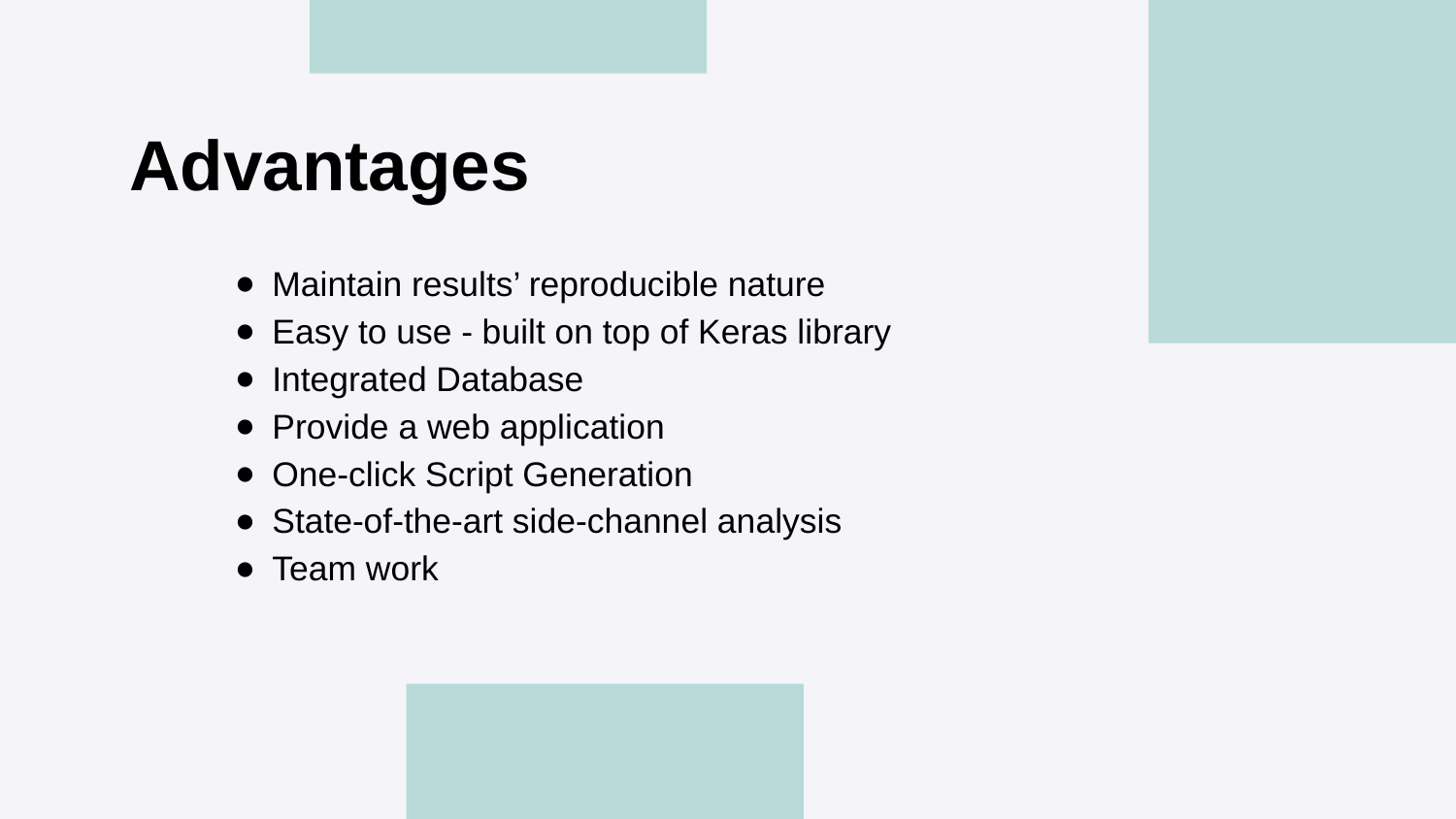

# Advantages

Maintain results’ reproducible nature
Easy to use - built on top of Keras library
Integrated Database
Provide a web application
One-click Script Generation
State-of-the-art side-channel analysis
Team work